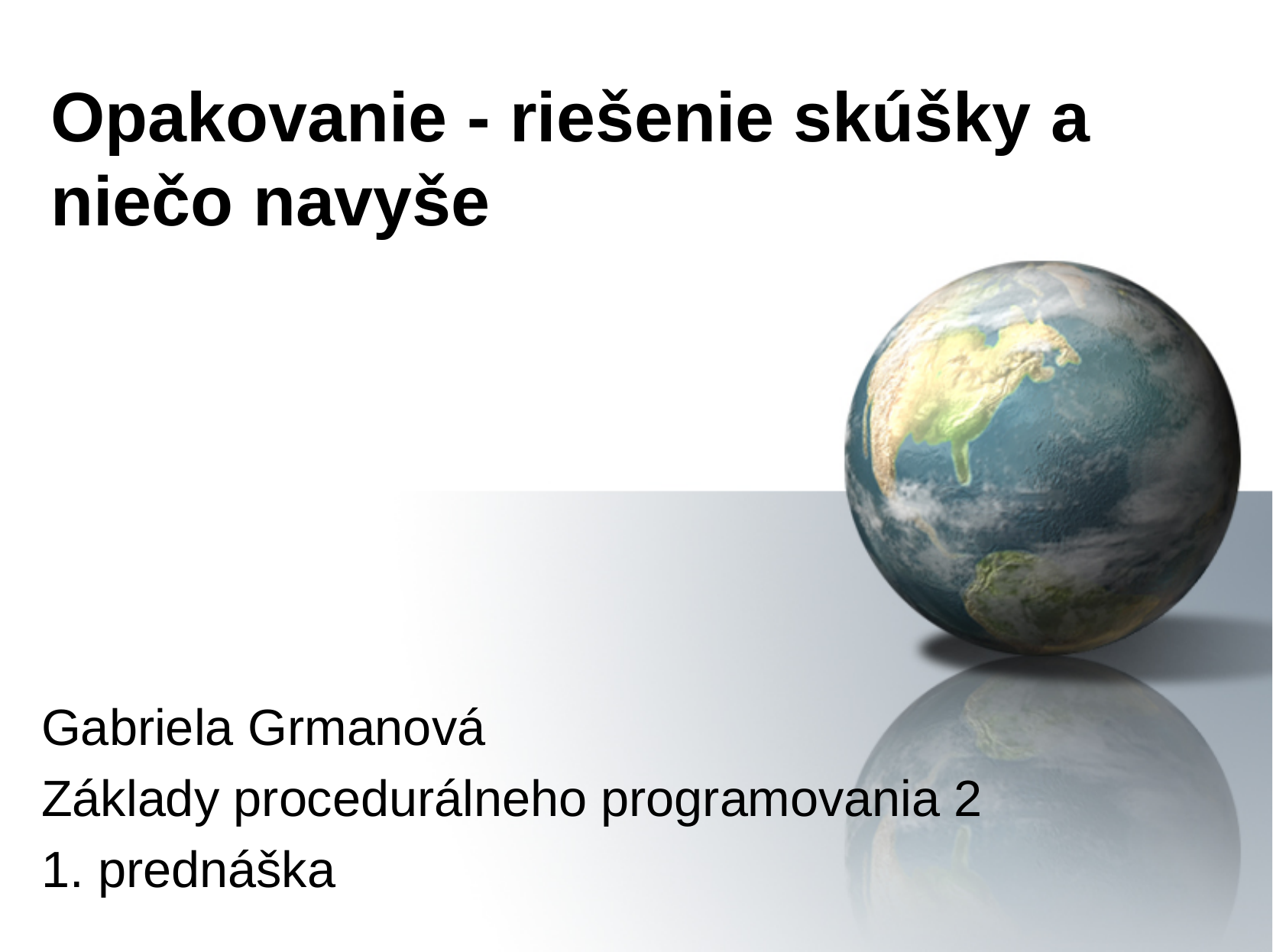

# Opakovanie - riešenie skúšky a niečo navyše
Gabriela Grmanová
Základy procedurálneho programovania 2
1. prednáška